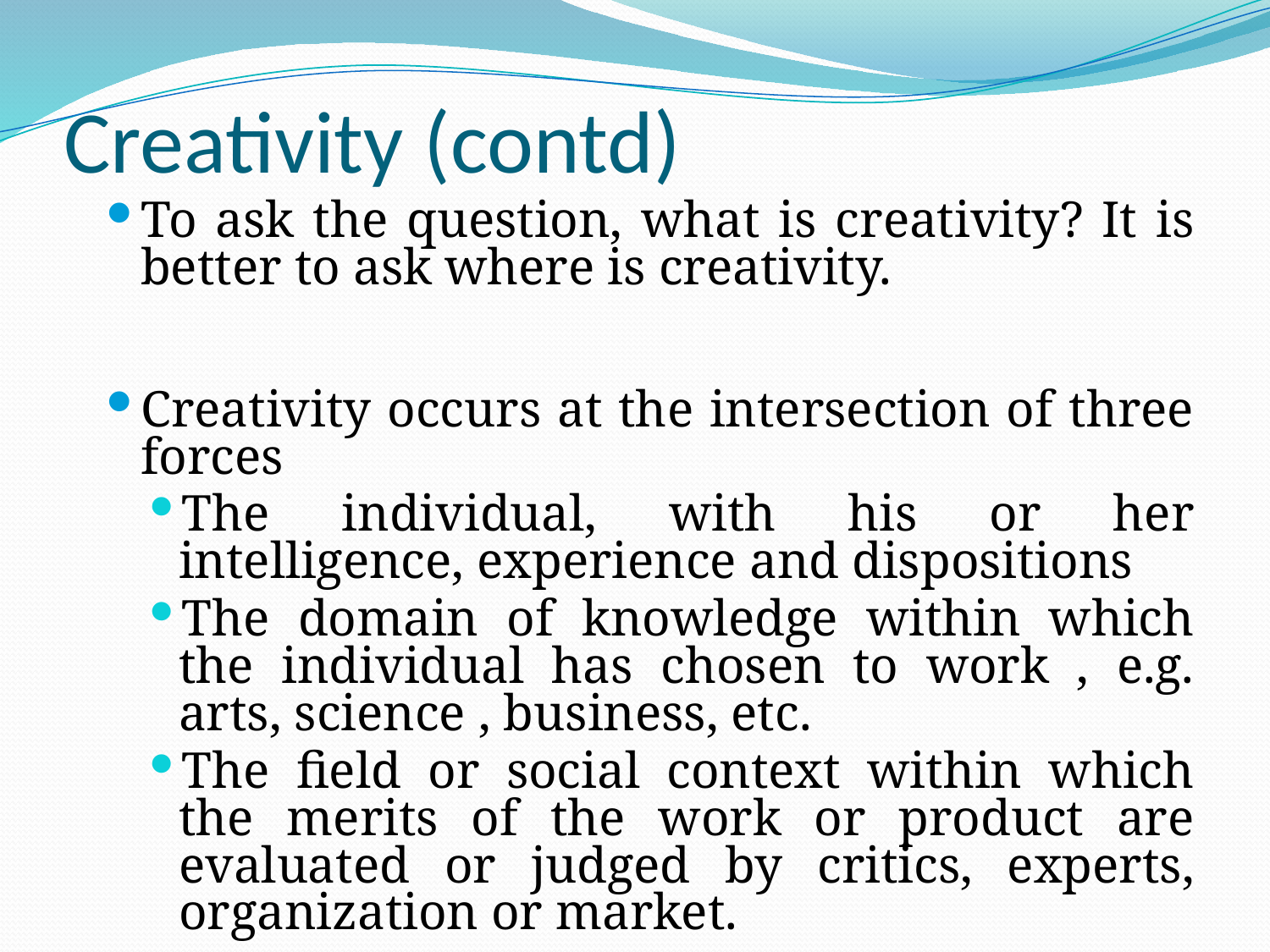

# Creativity (contd)
To ask the question, what is creativity? It is better to ask where is creativity.

Creativity occurs at the intersection of three forces
The individual, with his or her intelligence, experience and dispositions
The domain of knowledge within which the individual has chosen to work , e.g. arts, science , business, etc.
The field or social context within which the merits of the work or product are evaluated or judged by critics, experts, organization or market.